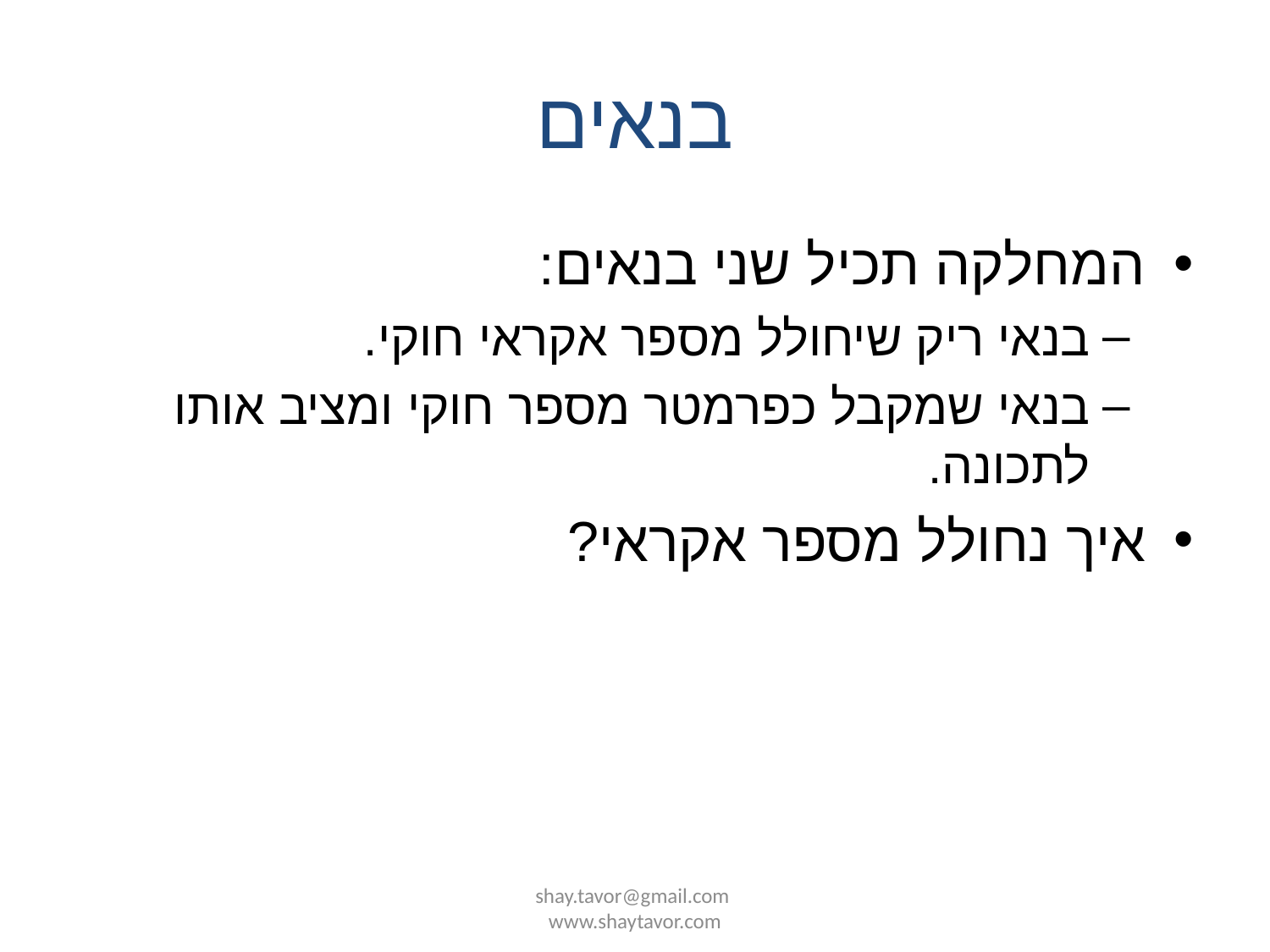

# בנאים
המחלקה תכיל שני בנאים:
בנאי ריק שיחולל מספר אקראי חוקי.
בנאי שמקבל כפרמטר מספר חוקי ומציב אותו לתכונה.
איך נחולל מספר אקראי?
shay.tavor@gmail.com  www.shaytavor.com